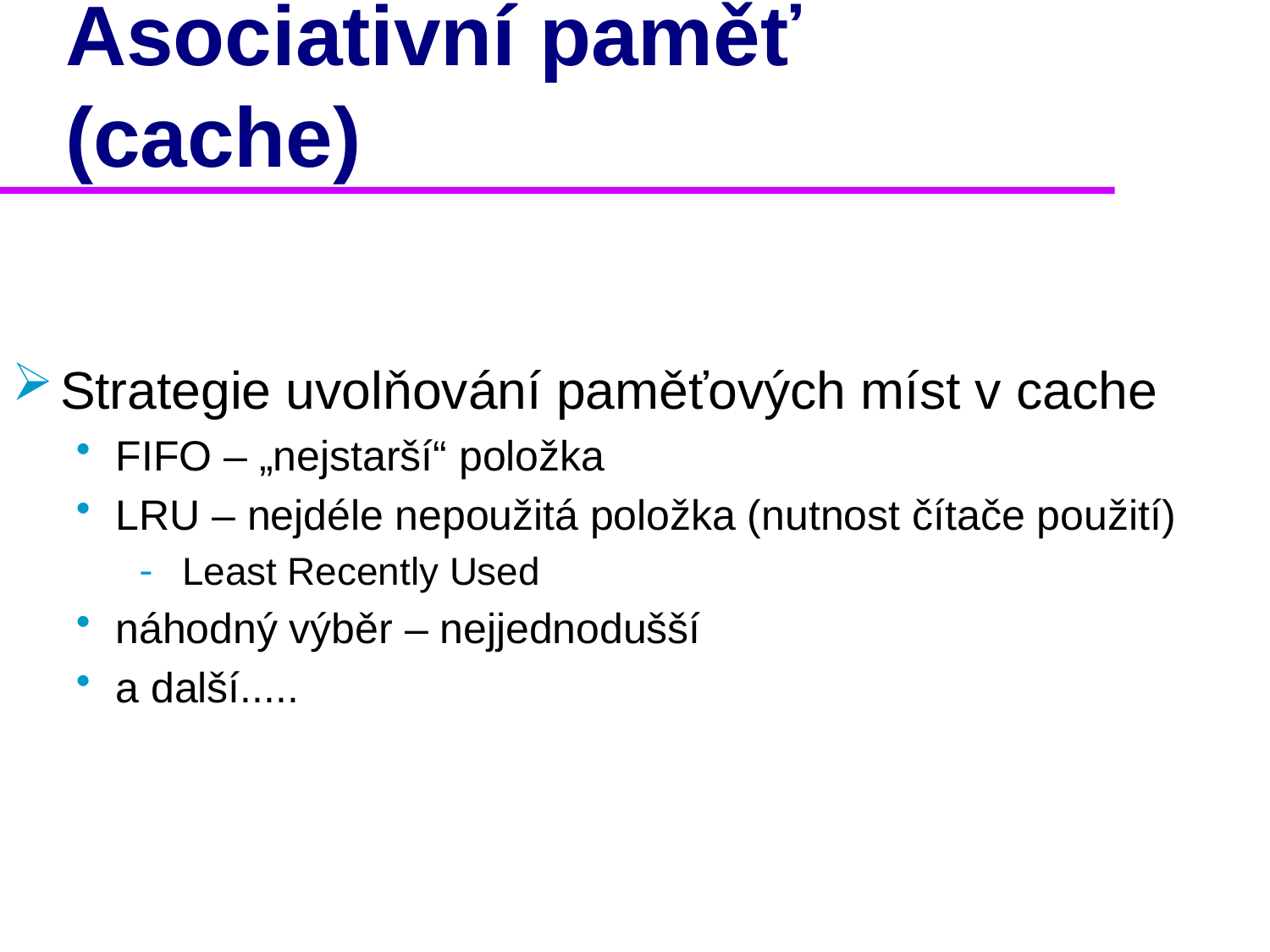

# Asociativní paměť (cache)

Strategie uvolňování paměťových míst v cache
FIFO – „nejstarší“ položka
LRU – nejdéle nepoužitá položka (nutnost čítače použití)
 Least Recently Used
náhodný výběr – nejjednodušší
a další.....